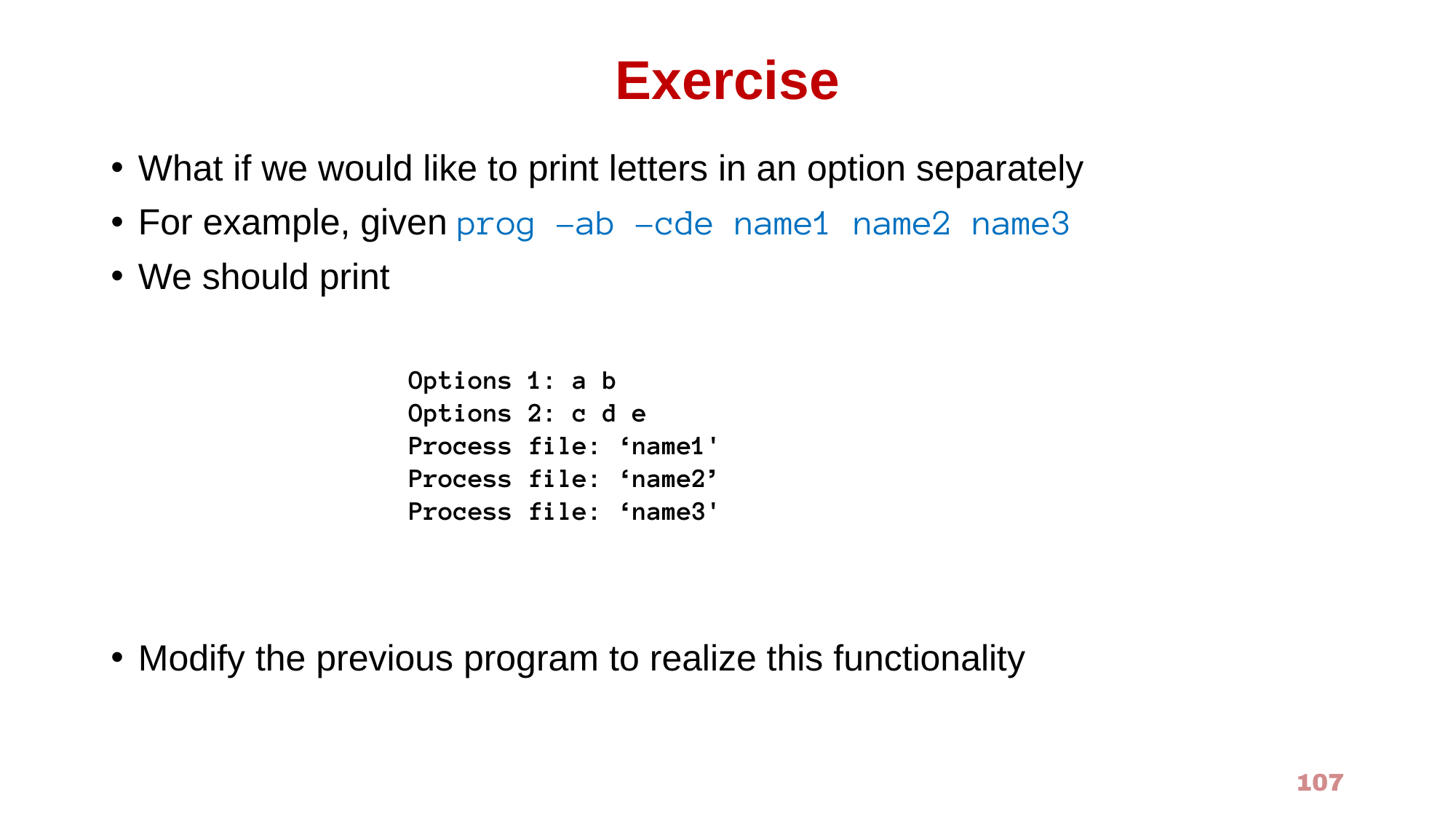

# Exercise
What if we would like to print letters in an option separately
For example, given prog –ab –cde name1 name2 name3
We should print

Modify the previous program to realize this functionality
Options 1: a b
Options 2: c d e
Process file: ‘name1'
Process file: ‘name2’
Process file: ‘name3'
107